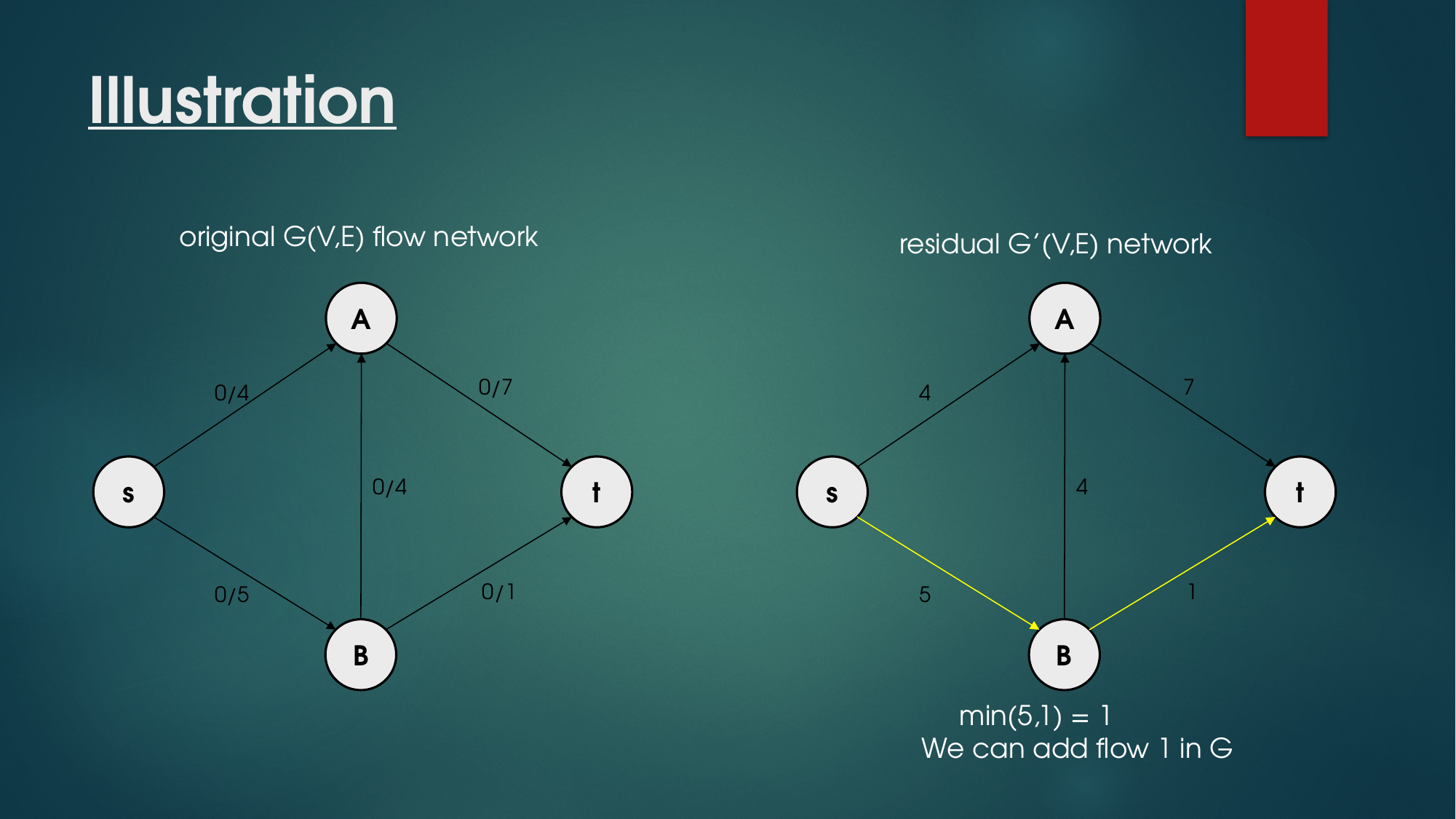

# Illustration
original G(V,E) flow network
residual G’(V,E) network
A
A
0/7
7
0/4
4
s
t
s
t
0/4
4
0/1
1
0/5
5
B
B
     min(5,1) = 1
We can add flow 1 in G